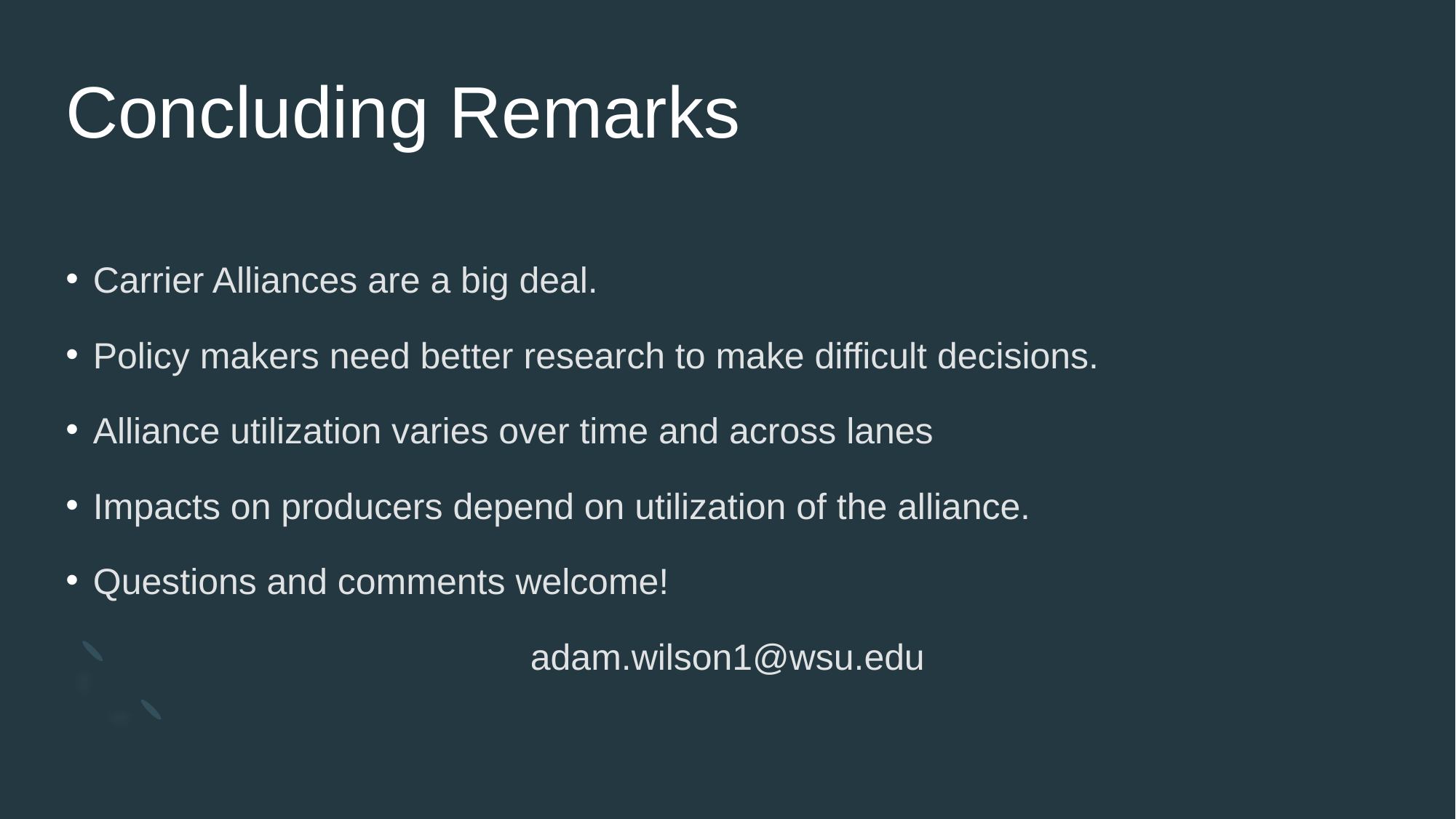

# Concluding Remarks
Carrier Alliances are a big deal.
Policy makers need better research to make difficult decisions.
Alliance utilization varies over time and across lanes
Impacts on producers depend on utilization of the alliance.
Questions and comments welcome!
adam.wilson1@wsu.edu